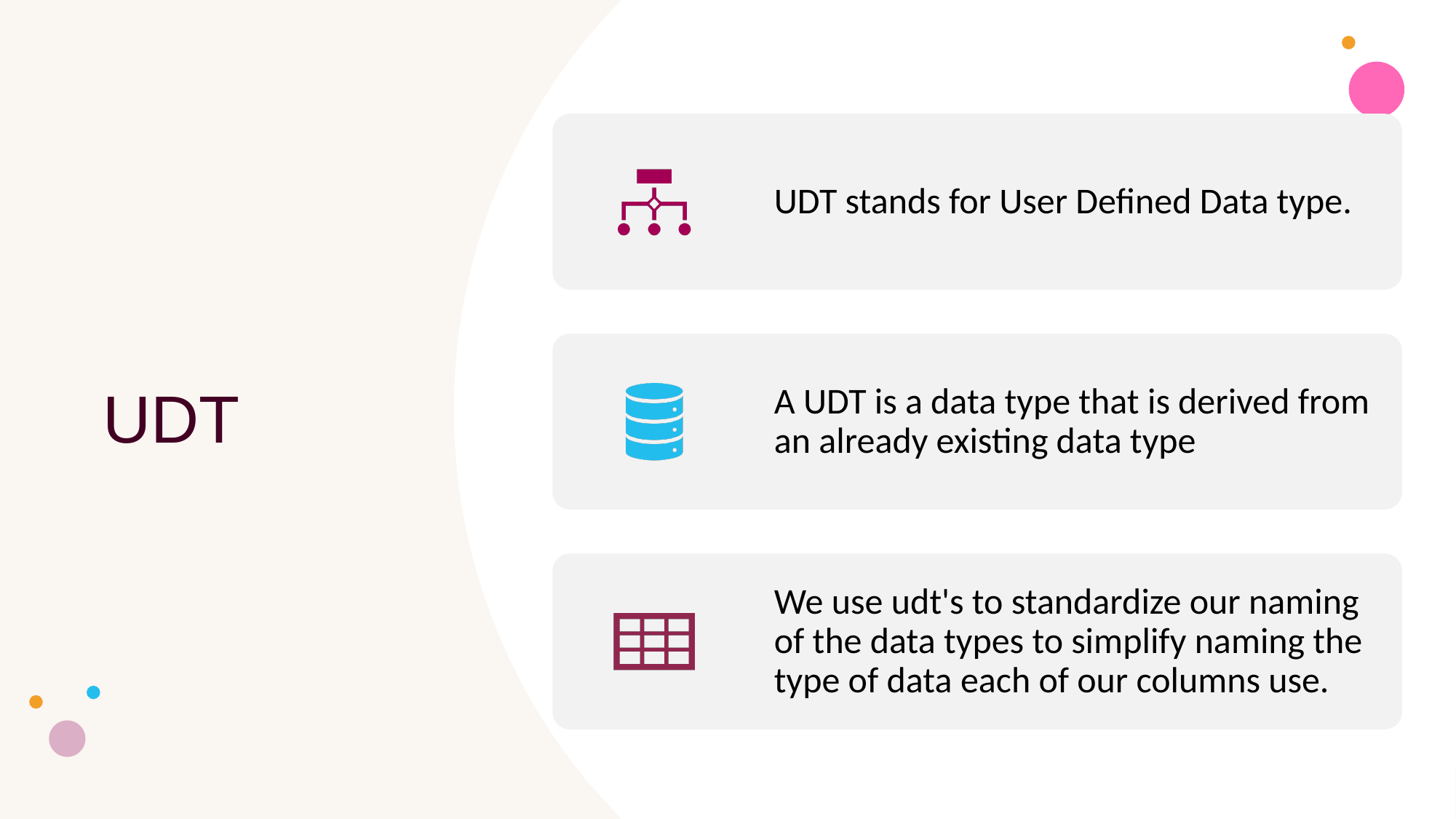

# UDT
UDT stands for User Defined Data type.
A UDT is a data type that is derived from an already existing data type
We use udt's to standardize our naming of the data types to simplify naming the type of data each of our columns use.